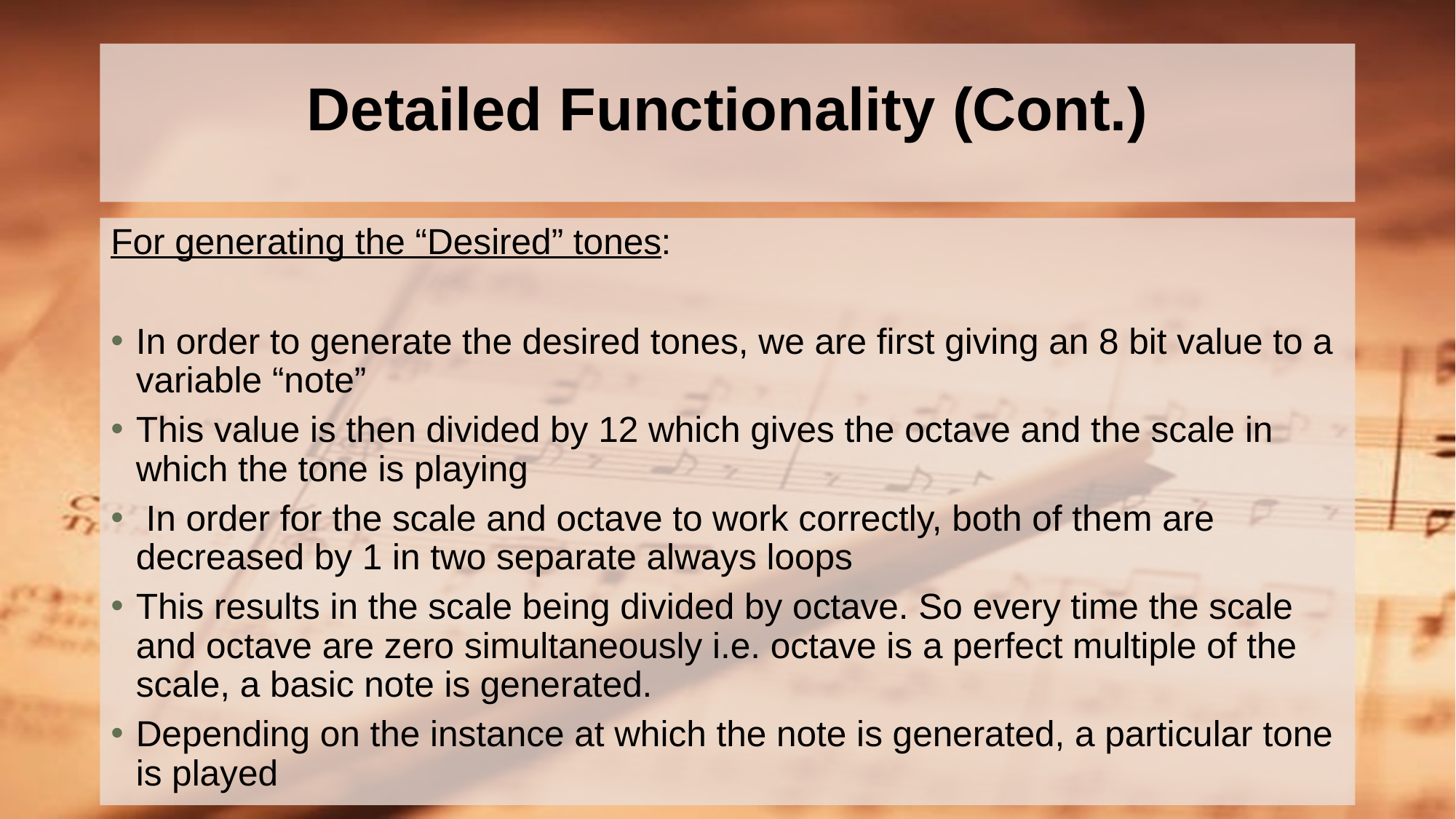

# Detailed Functionality (Cont.)
For generating the “Desired” tones:

In order to generate the desired tones, we are first giving an 8 bit value to a variable “note”
This value is then divided by 12 which gives the octave and the scale in which the tone is playing
 In order for the scale and octave to work correctly, both of them are decreased by 1 in two separate always loops
This results in the scale being divided by octave. So every time the scale and octave are zero simultaneously i.e. octave is a perfect multiple of the scale, a basic note is generated.
Depending on the instance at which the note is generated, a particular tone is played